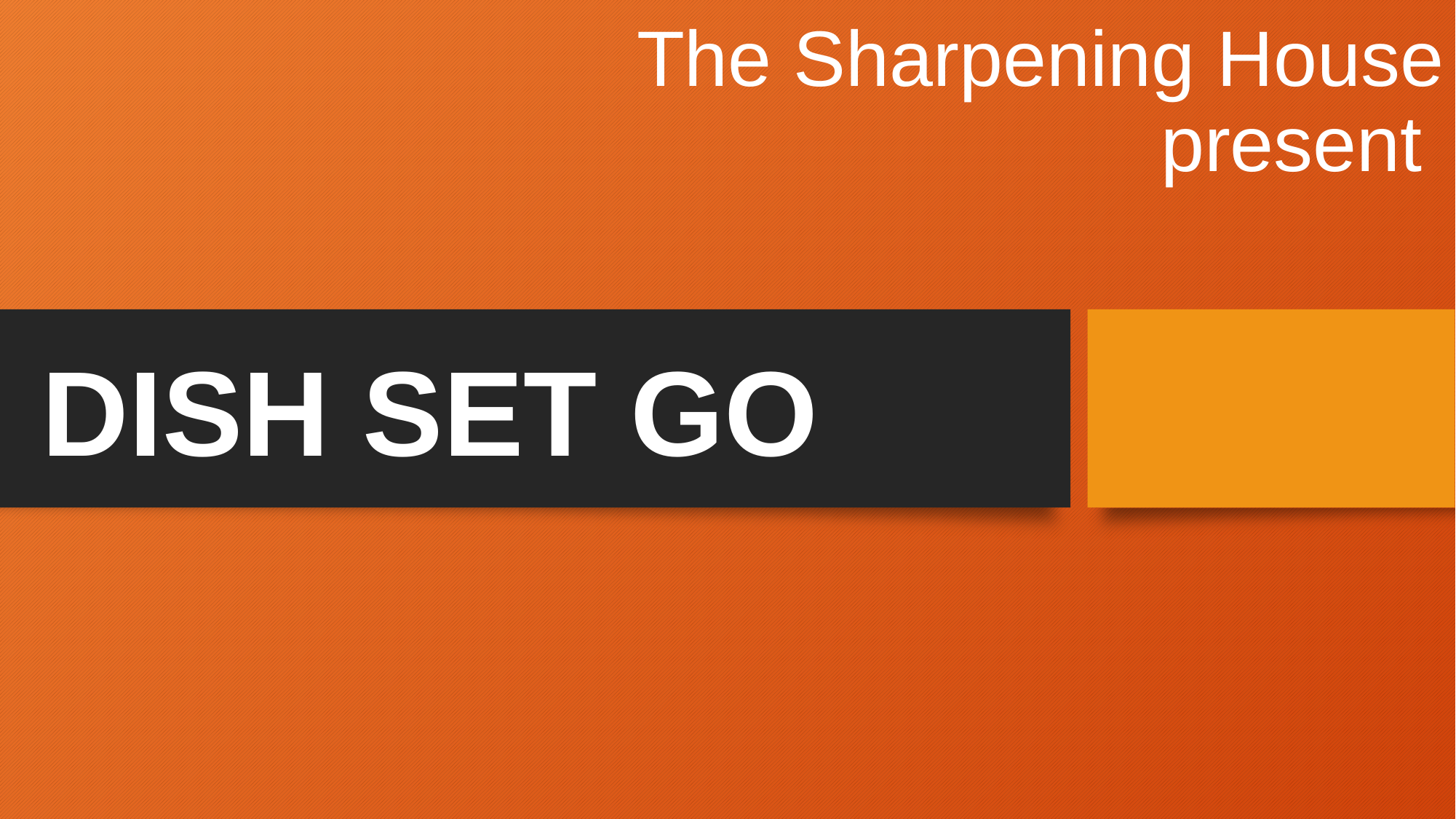

# The Sharpening House present
DISH SET GO